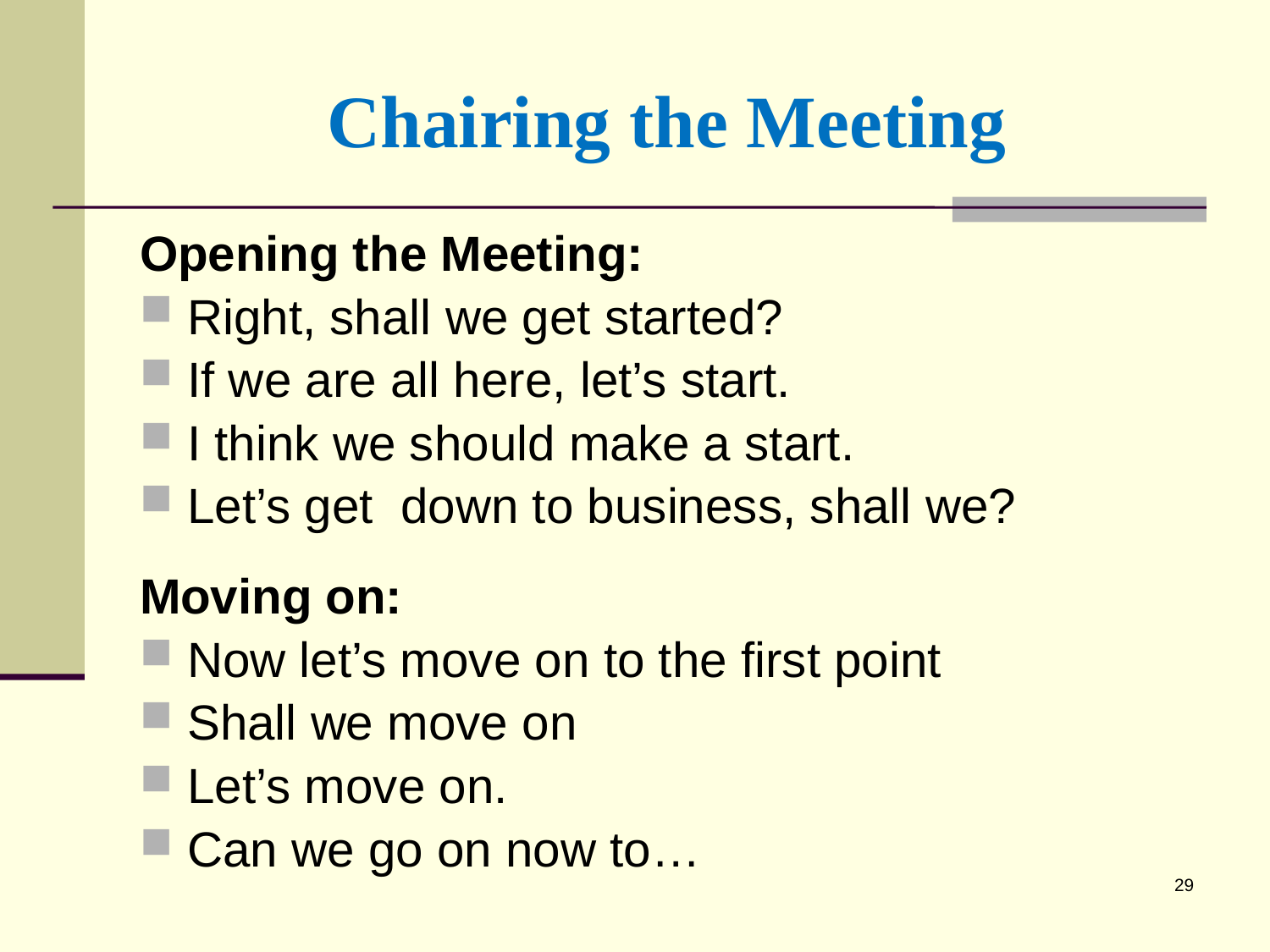

# Chairing the Meeting
Opening the Meeting:
Right, shall we get started?
If we are all here, let’s start.
I think we should make a start.
Let’s get  down to business, shall we?

Moving on:
Now let’s move on to the first point
Shall we move on
Let’s move on.
Can we go on now to…
29